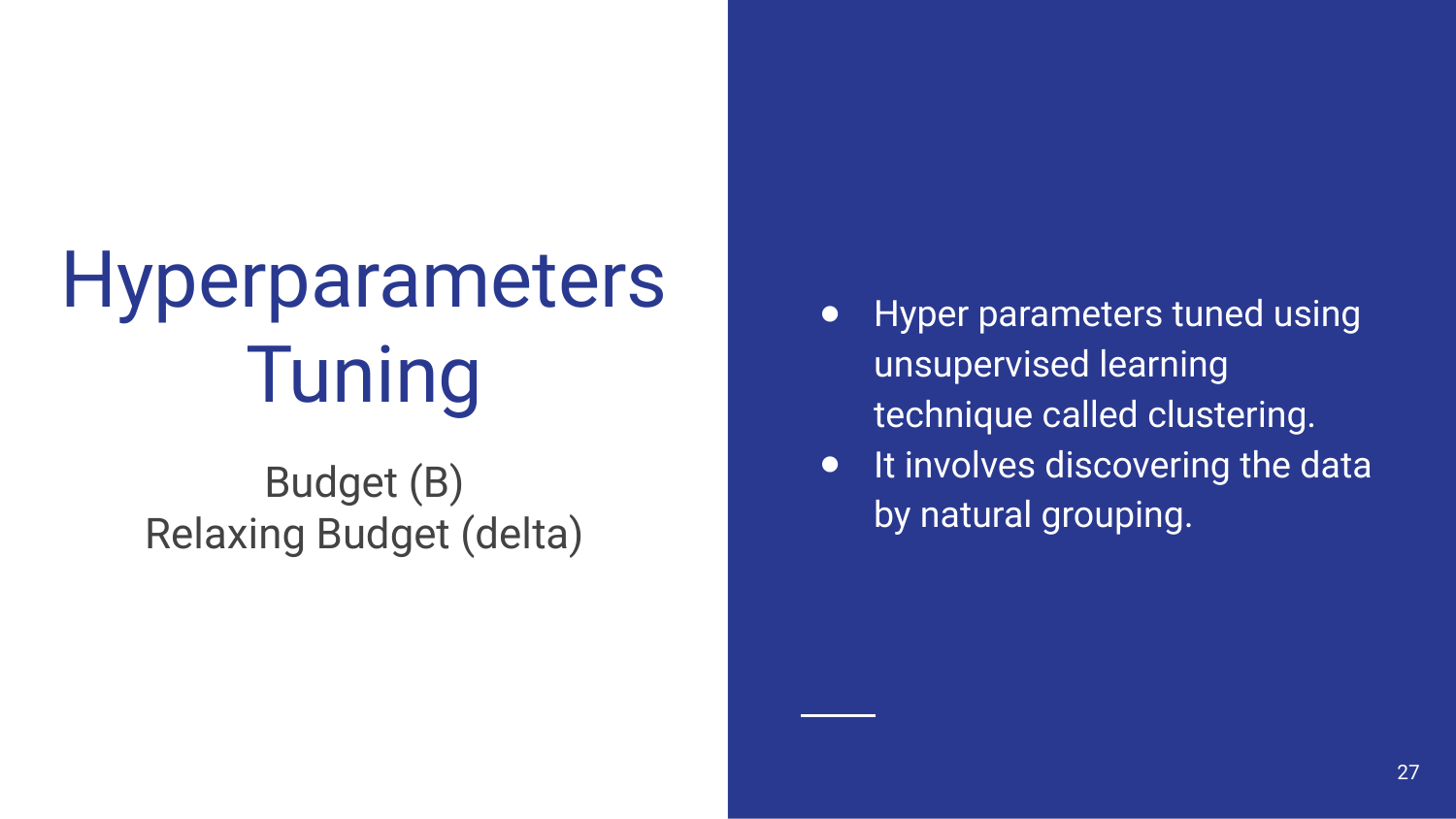

Hyper parameters tuned using unsupervised learning technique called clustering.
It involves discovering the data by natural grouping.
# Hyperparameters Tuning
Budget (B)
Relaxing Budget (delta)
27